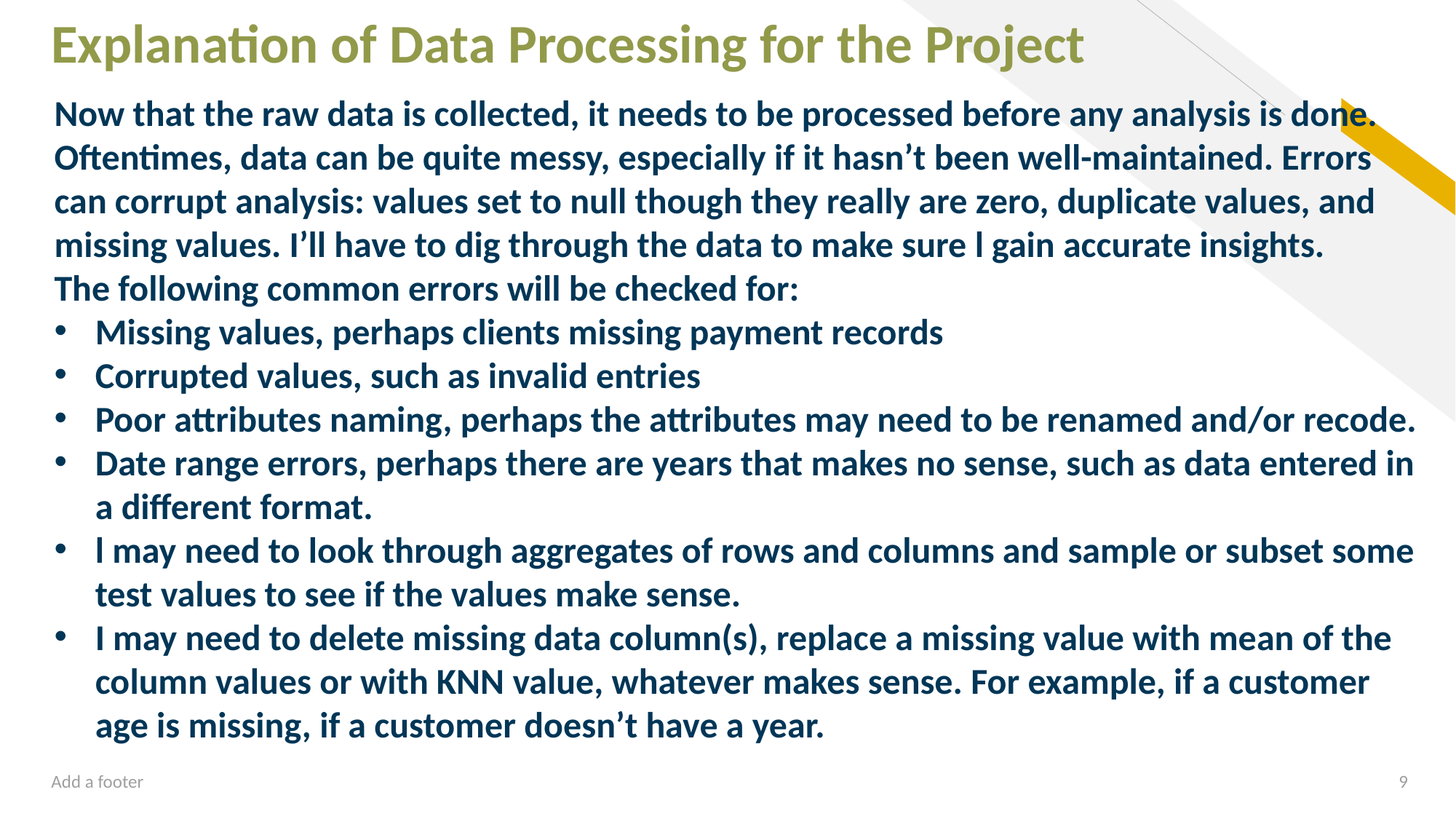

# Explanation of Data Processing for the Project
Now that the raw data is collected, it needs to be processed before any analysis is done. Oftentimes, data can be quite messy, especially if it hasn’t been well-maintained. Errors can corrupt analysis: values set to null though they really are zero, duplicate values, and missing values. I’ll have to dig through the data to make sure l gain accurate insights.
The following common errors will be checked for:
Missing values, perhaps clients missing payment records
Corrupted values, such as invalid entries
Poor attributes naming, perhaps the attributes may need to be renamed and/or recode.
Date range errors, perhaps there are years that makes no sense, such as data entered in a different format.
l may need to look through aggregates of rows and columns and sample or subset some test values to see if the values make sense.
I may need to delete missing data column(s), replace a missing value with mean of the column values or with KNN value, whatever makes sense. For example, if a customer age is missing, if a customer doesn’t have a year.
Add a footer
9